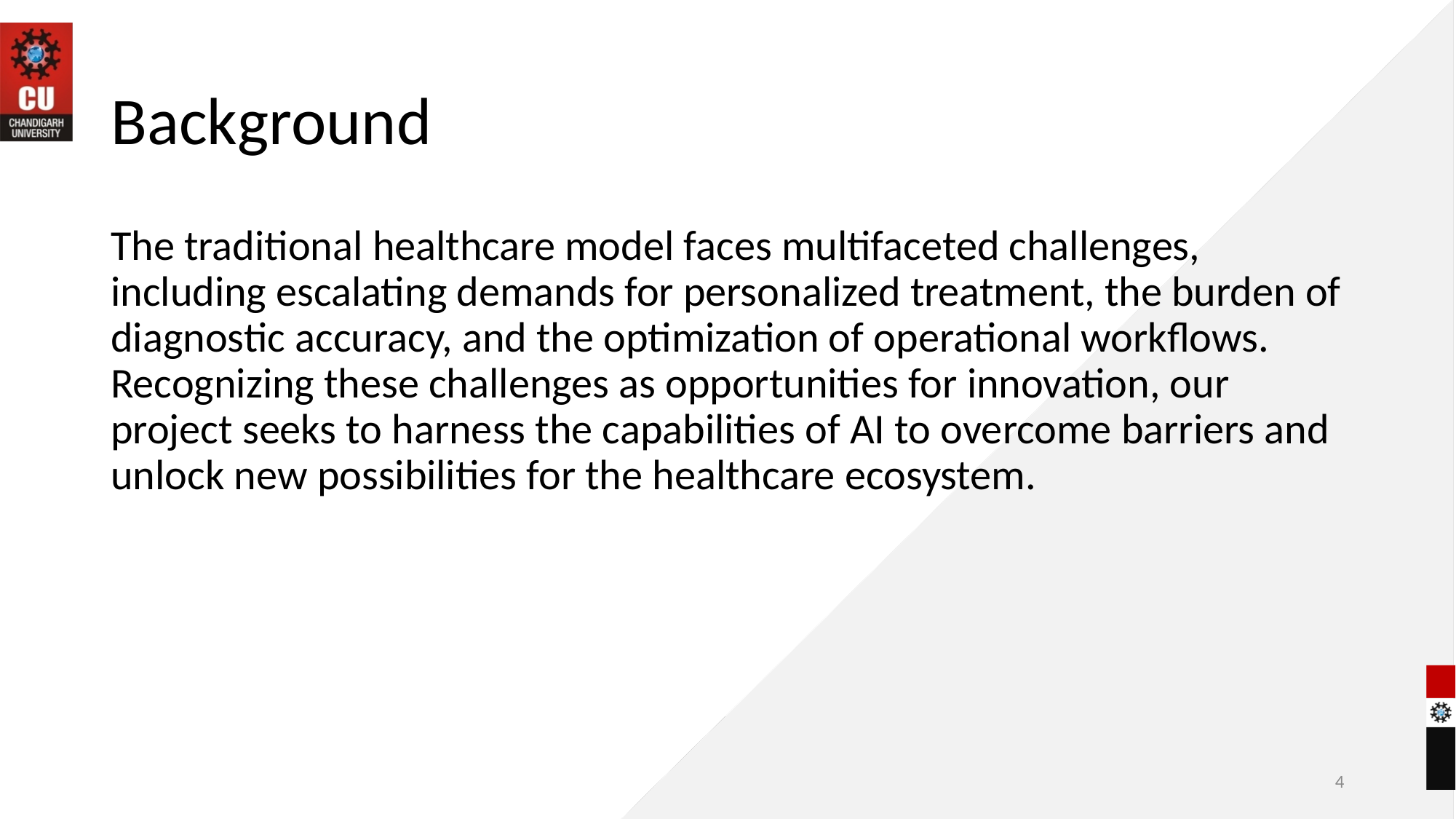

# Background
The traditional healthcare model faces multifaceted challenges, including escalating demands for personalized treatment, the burden of diagnostic accuracy, and the optimization of operational workflows. Recognizing these challenges as opportunities for innovation, our project seeks to harness the capabilities of AI to overcome barriers and unlock new possibilities for the healthcare ecosystem.
4